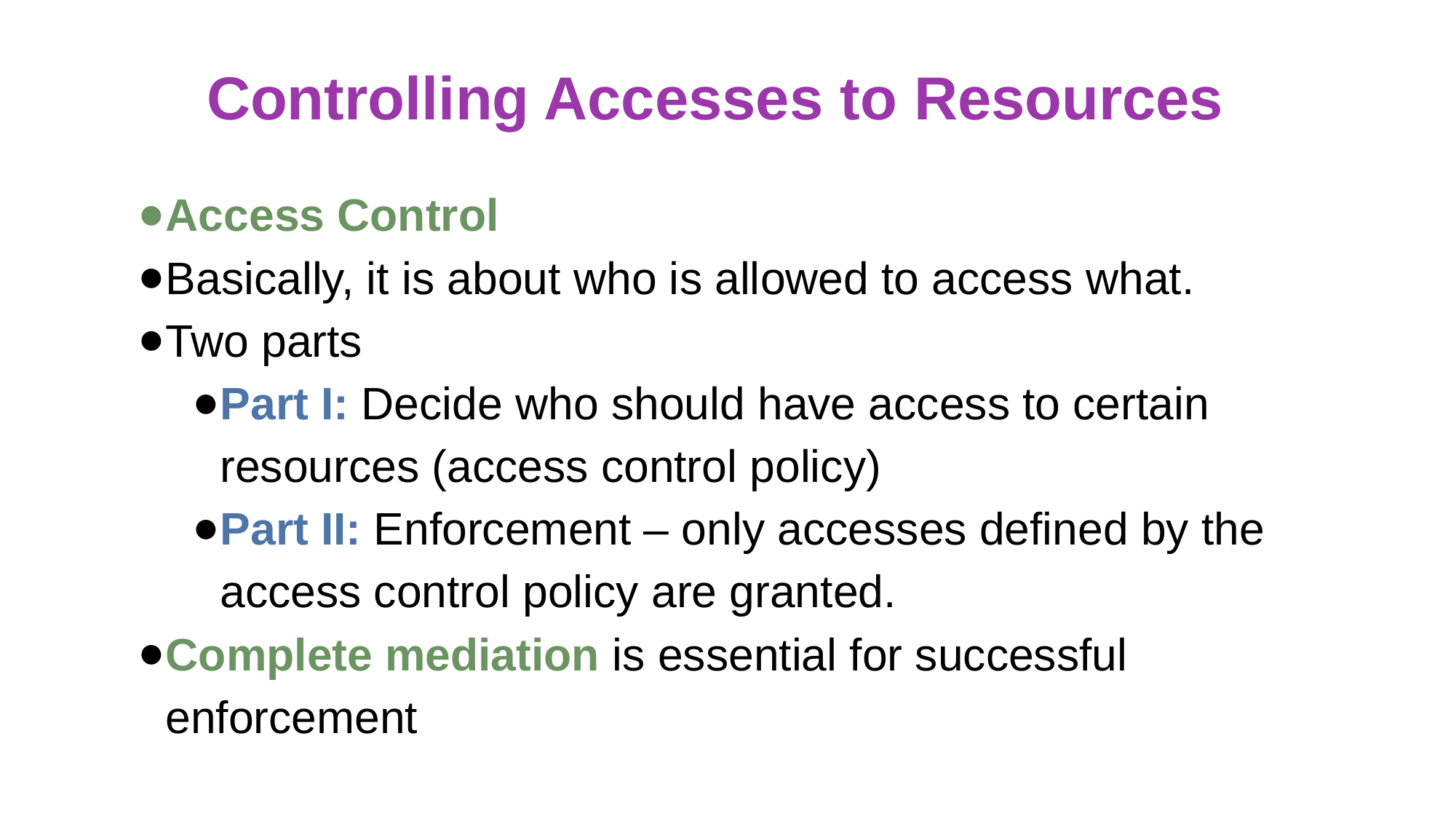

# Controlling Accesses to Resources
Access Control
Basically, it is about who is allowed to access what.
Two parts
Part I: Decide who should have access to certain resources (access control policy)
Part II: Enforcement – only accesses defined by the access control policy are granted.
Complete mediation is essential for successful enforcement